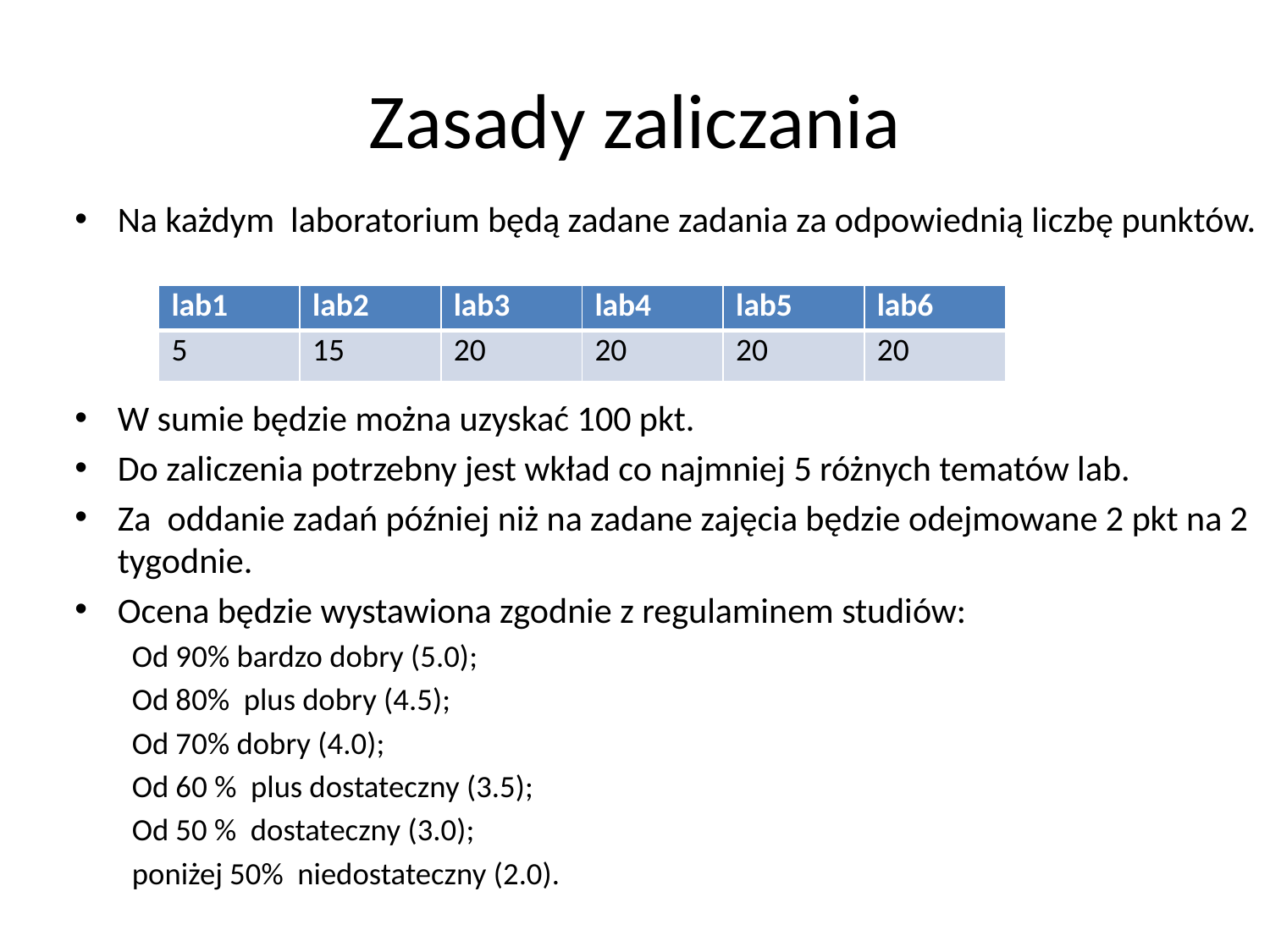

# Zasady zaliczania
Na każdym  laboratorium będą zadane zadania za odpowiednią liczbę punktów.

W sumie będzie można uzyskać 100 pkt.
Do zaliczenia potrzebny jest wkład co najmniej 5 różnych tematów lab.
Za  oddanie zadań później niż na zadane zajęcia będzie odejmowane 2 pkt na 2 tygodnie.
Ocena będzie wystawiona zgodnie z regulaminem studiów:
Od 90% bardzo dobry (5.0);
Od 80%  plus dobry (4.5);
Od 70% dobry (4.0);
Od 60 %  plus dostateczny (3.5);
Od 50 %  dostateczny (3.0);
poniżej 50%  niedostateczny (2.0).

| lab1 | lab2 | lab3 | lab4 | lab5 | lab6 |
| --- | --- | --- | --- | --- | --- |
| 5 | 15 | 20 | 20 | 20 | 20 |